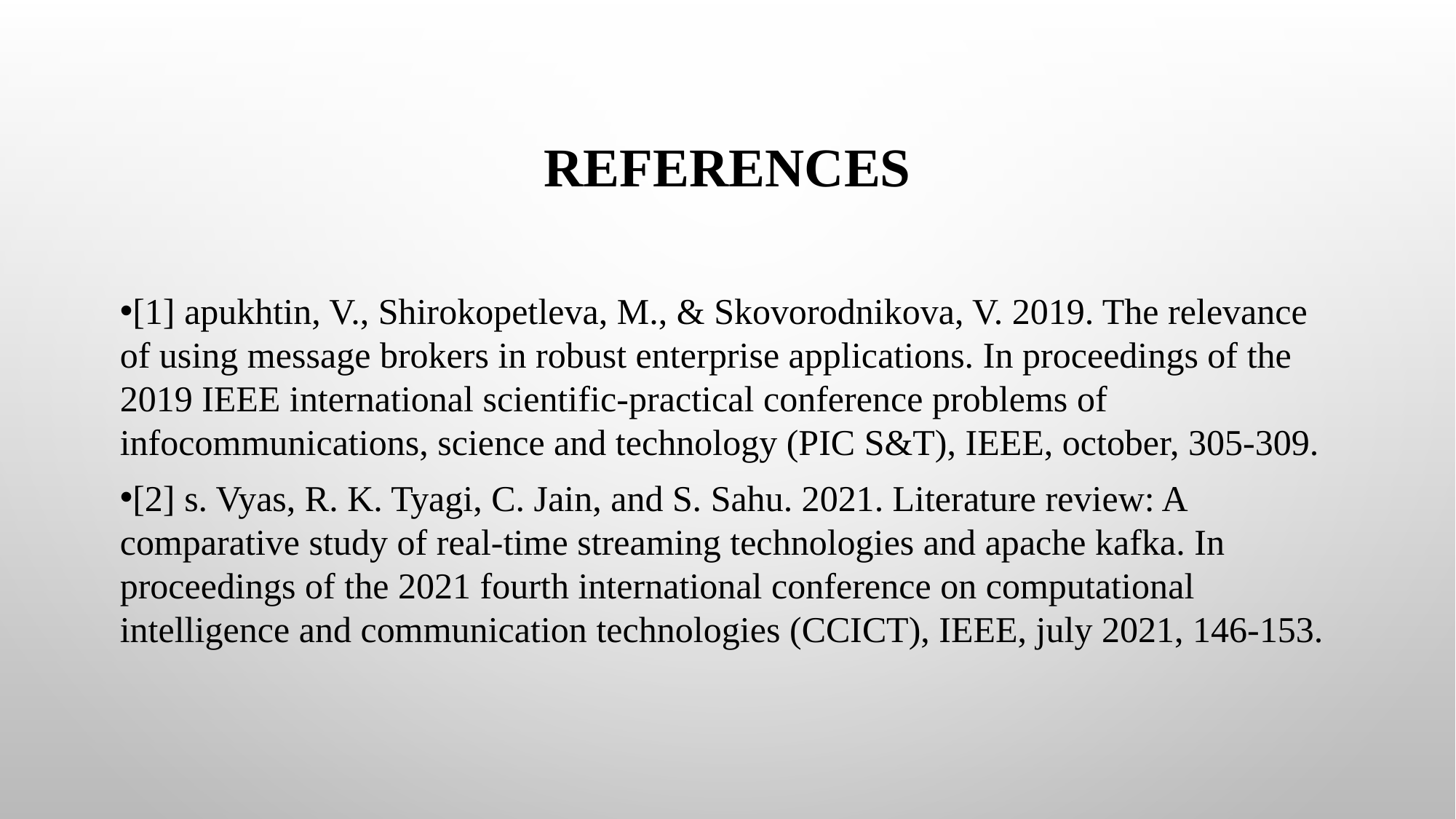

# References
[1] apukhtin, V., Shirokopetleva, M., & Skovorodnikova, V. 2019. The relevance of using message brokers in robust enterprise applications. In proceedings of the 2019 IEEE international scientific-practical conference problems of infocommunications, science and technology (PIC S&T), IEEE, october, 305-309.
[2] s. Vyas, R. K. Tyagi, C. Jain, and S. Sahu. 2021. Literature review: A comparative study of real-time streaming technologies and apache kafka. In proceedings of the 2021 fourth international conference on computational intelligence and communication technologies (CCICT), IEEE, july 2021, 146-153.